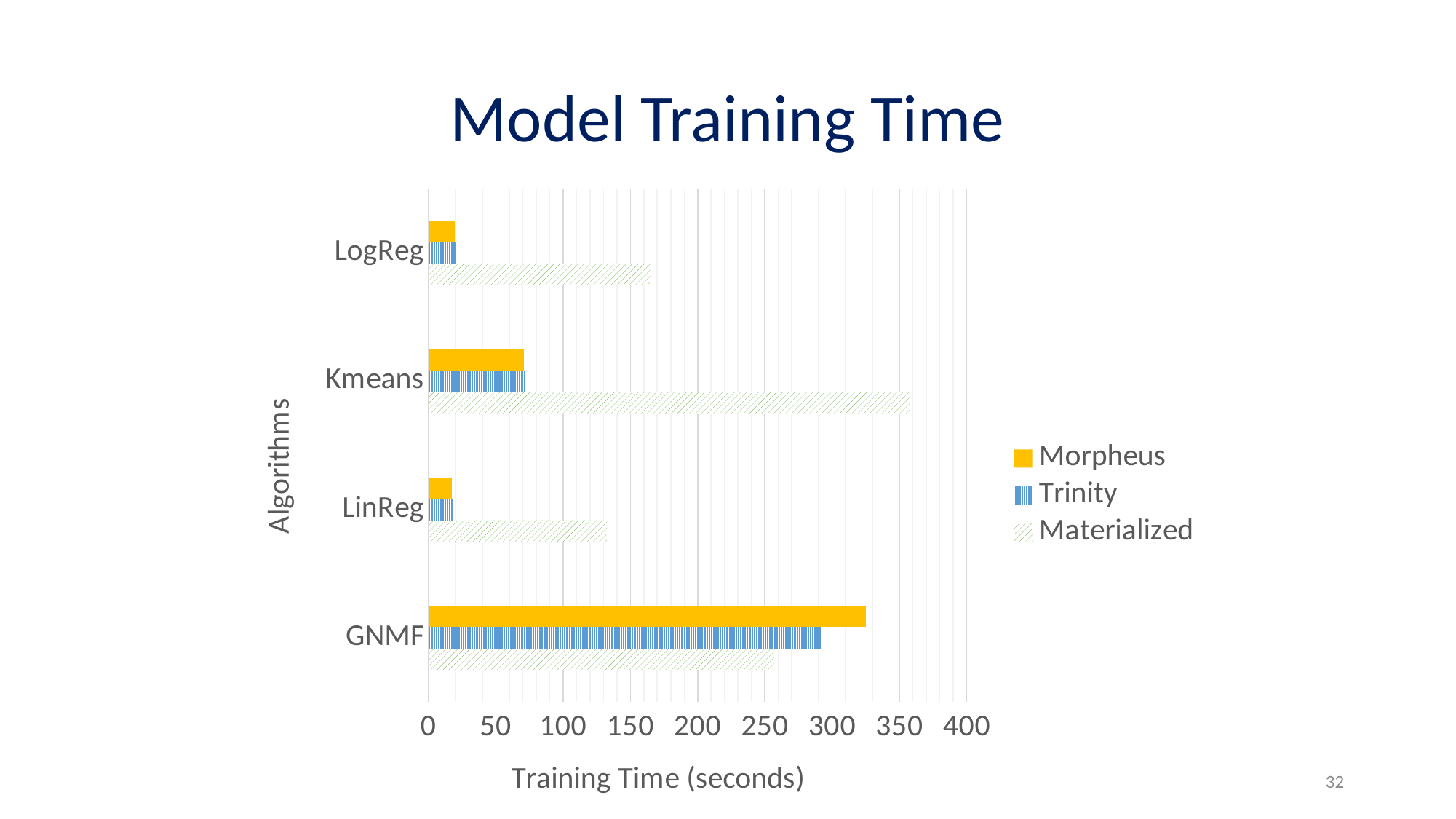

# Model Training Time

### Chart

| Category | Materialized | Trinity | Morpheus |
|---|---|---|---|
| GNMF | 256.78 | 291.7954545 | 325.0379747 |
| LinReg | 132.66 | 17.71161549 | 17.57086093 |
| Kmeans | 358.13 | 71.91365461847388 | 70.91683168316831 |
| LogReg | 165.07 | 20.30381303813038 | 19.283878504672895 |
32